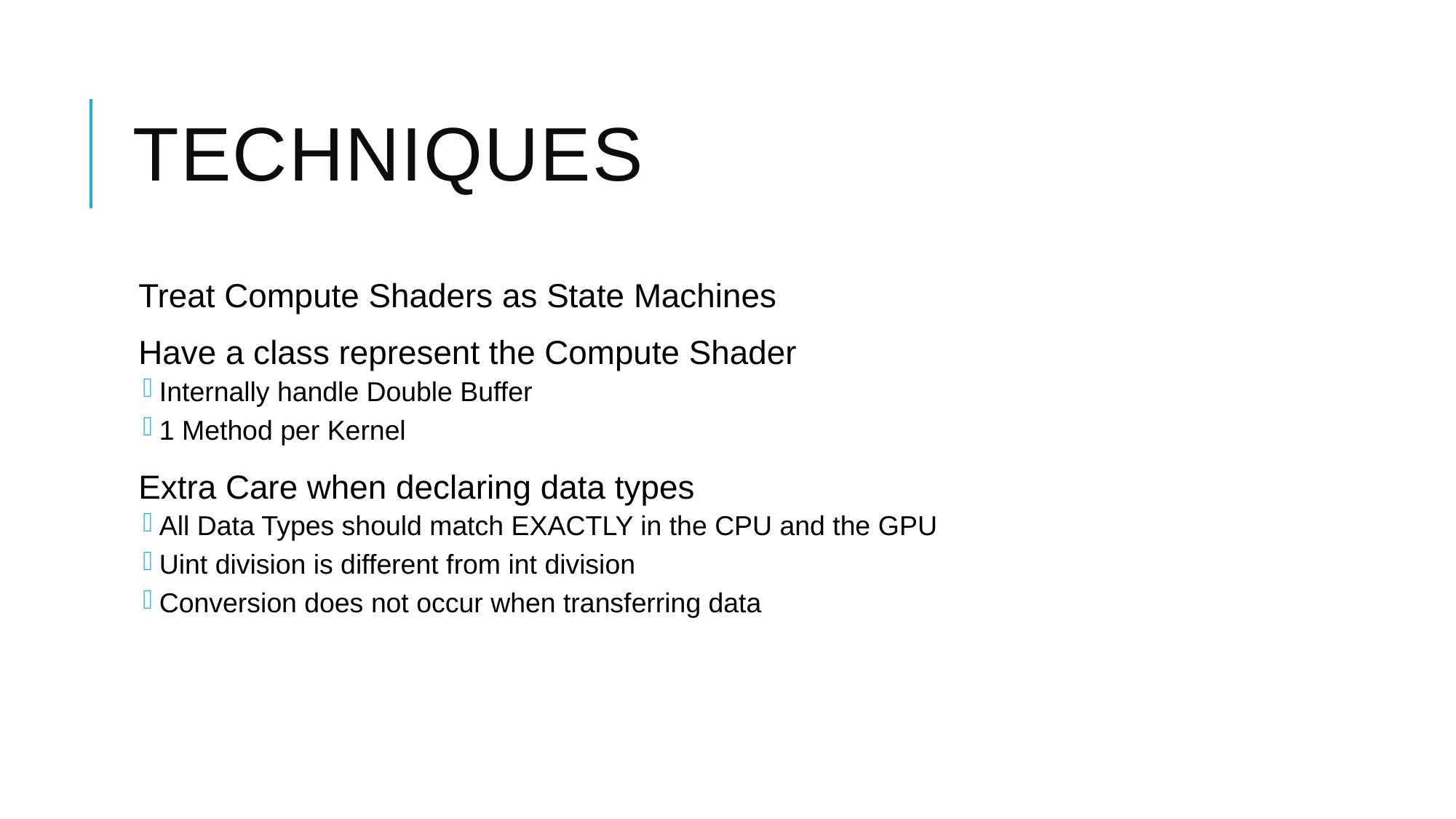

# Techniques
Treat Compute Shaders as State Machines
Have a class represent the Compute Shader
Internally handle Double Buffer
1 Method per Kernel
Extra Care when declaring data types
All Data Types should match EXACTLY in the CPU and the GPU
Uint division is different from int division
Conversion does not occur when transferring data